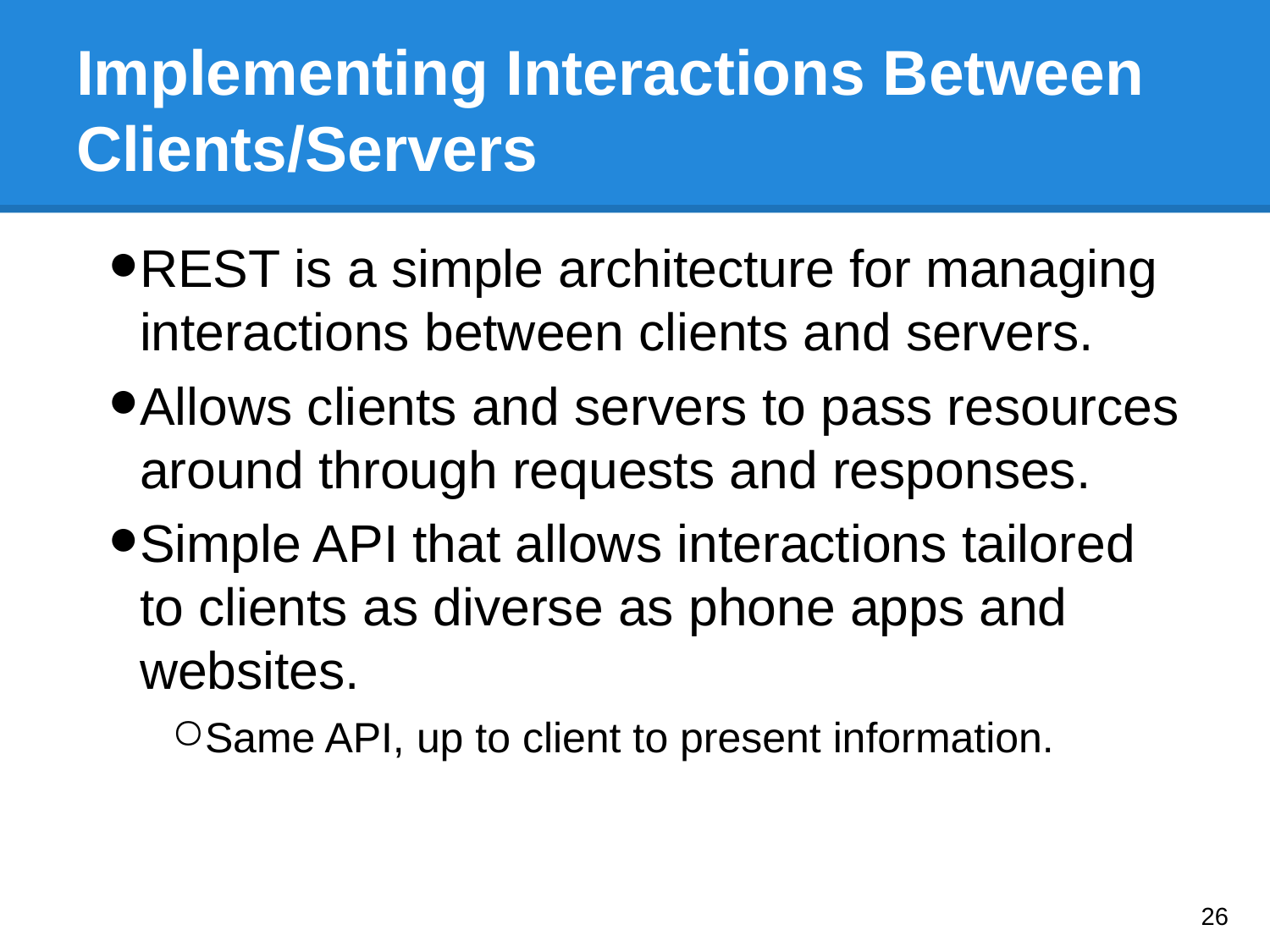

# Implementing Interactions Between Clients/Servers
REST is a simple architecture for managing interactions between clients and servers.
Allows clients and servers to pass resources around through requests and responses.
Simple API that allows interactions tailored to clients as diverse as phone apps and websites.
Same API, up to client to present information.
26